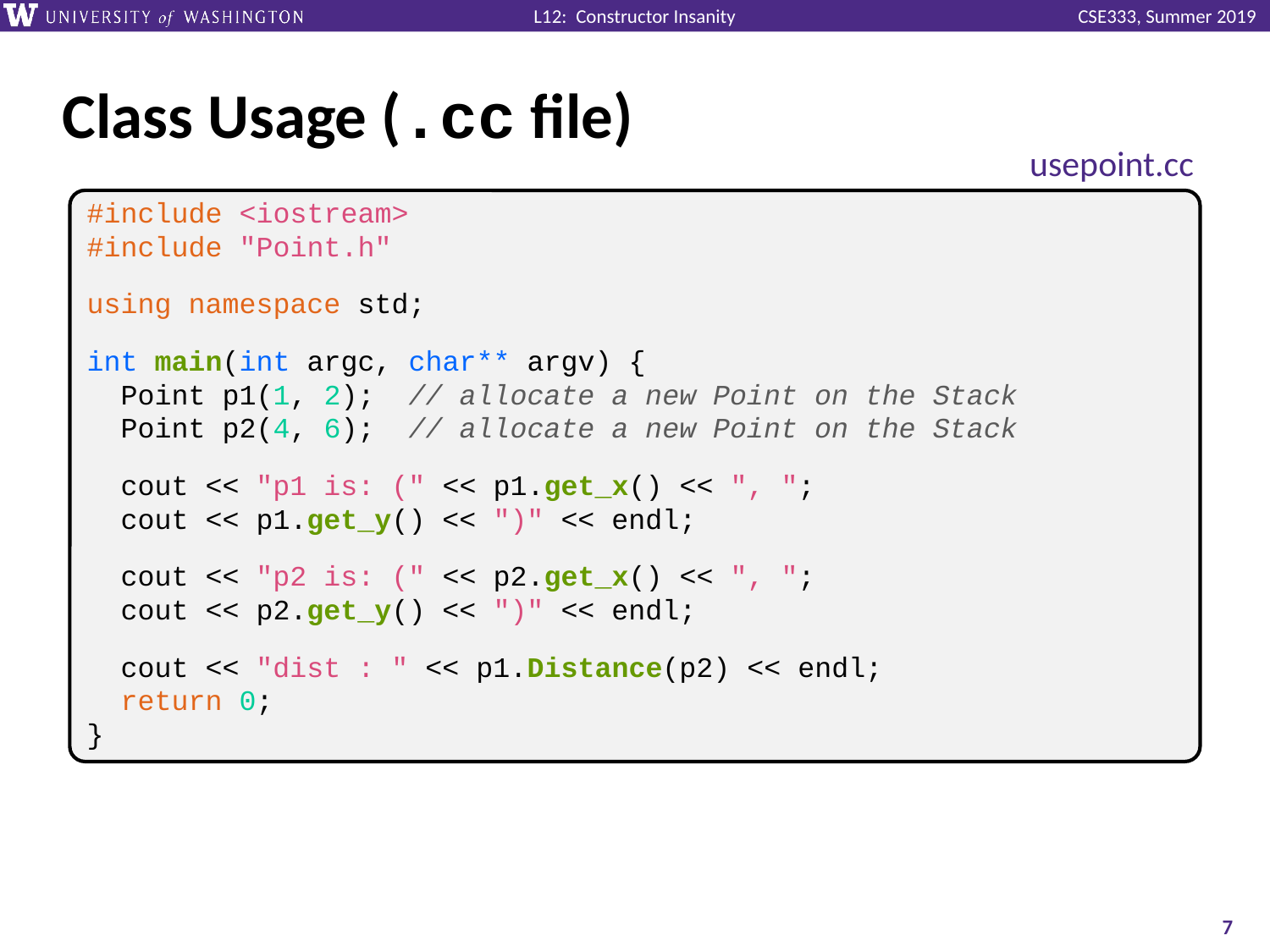

# Class Usage (.cc file)
usepoint.cc
#include <iostream>
#include "Point.h"

using namespace std;

int main(int argc, char** argv) {
  Point p1(1, 2);  // allocate a new Point on the Stack
  Point p2(4, 6);  // allocate a new Point on the Stack

  cout << "p1 is: (" << p1.get_x() << ", ";
  cout << p1.get_y() << ")" << endl;

  cout << "p2 is: (" << p2.get_x() << ", ";
  cout << p2.get_y() << ")" << endl;

  cout << "dist : " << p1.Distance(p2) << endl;
  return 0;
}
7